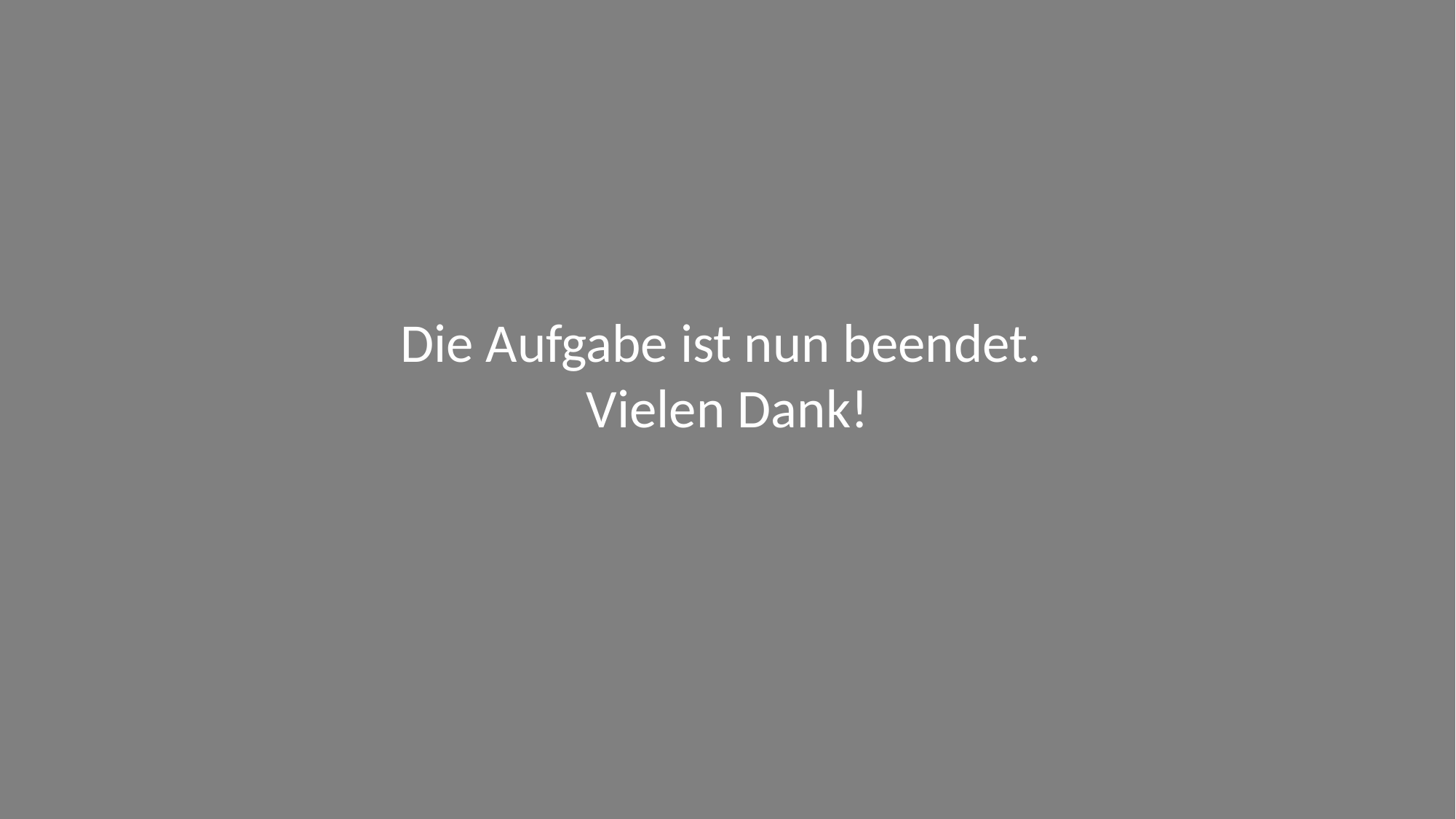

Die Aufgabe ist nun beendet.
Vielen Dank!